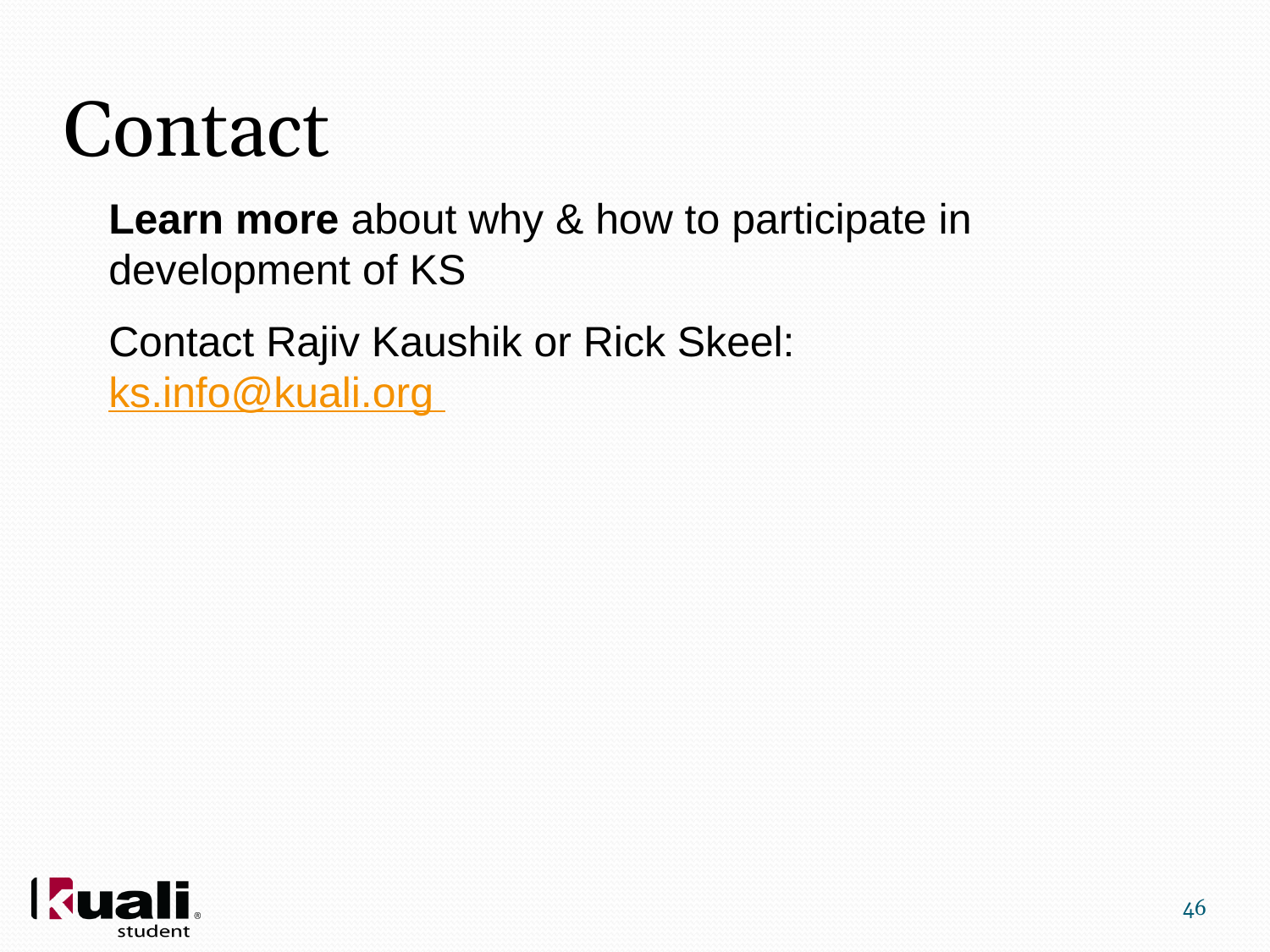

# Contact
Learn more about why & how to participate in development of KS
Contact Rajiv Kaushik or Rick Skeel: ks.info@kuali.org

46